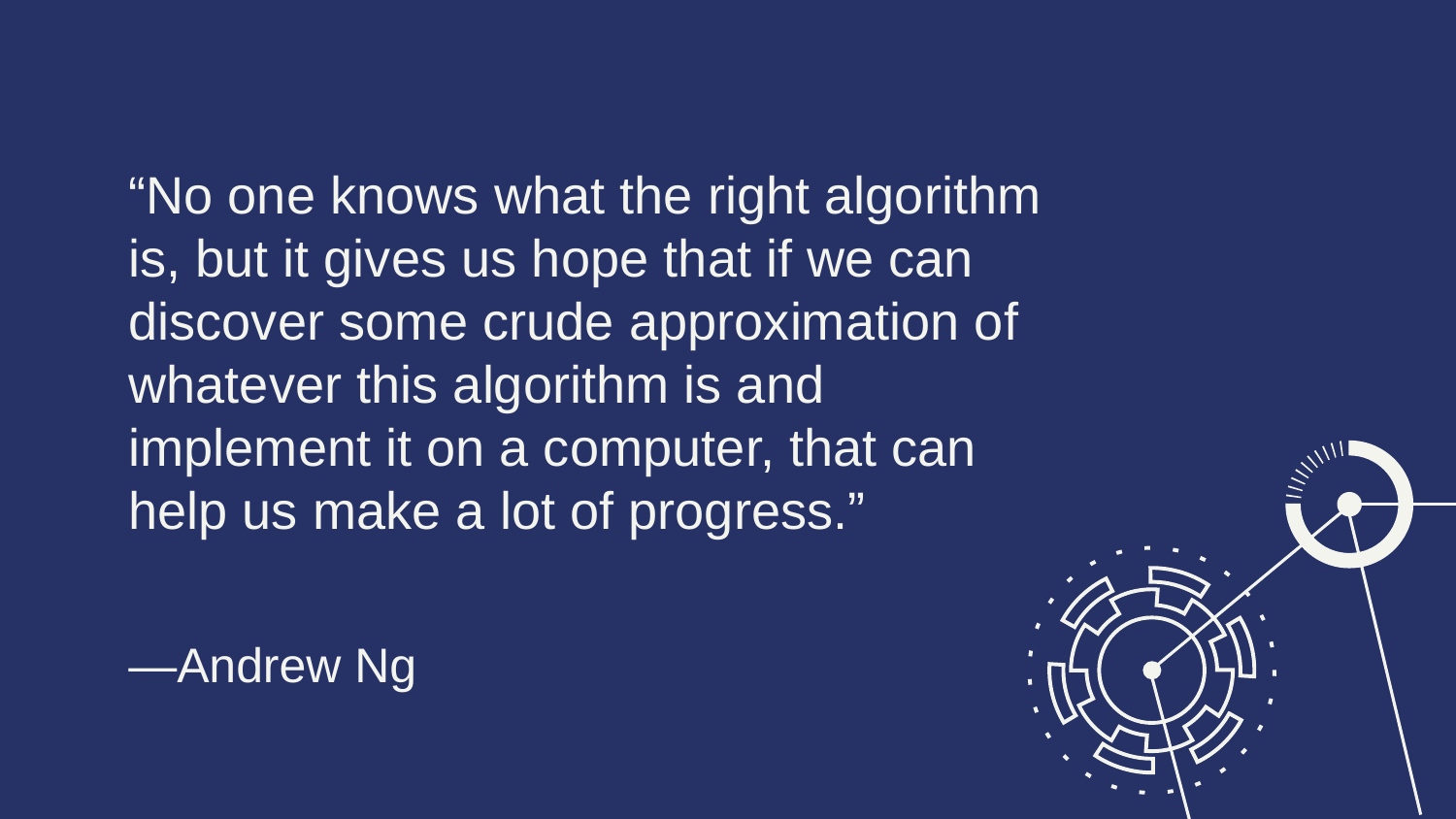

“No one knows what the right algorithm is, but it gives us hope that if we can discover some crude approximation of whatever this algorithm is and implement it on a computer, that can help us make a lot of progress.”

—Andrew Ng